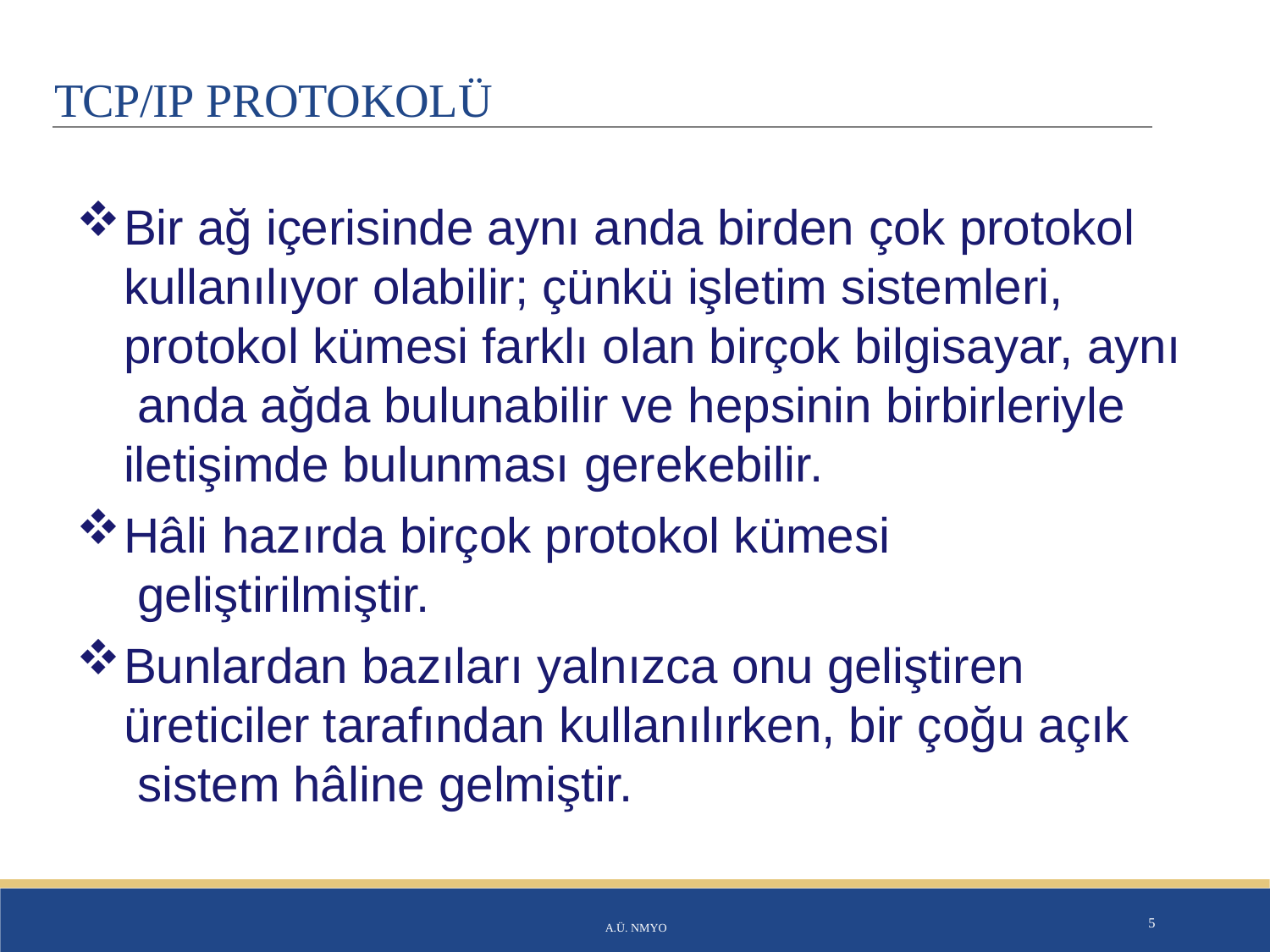

# TCP/IP PROTOKOLÜ
Bir ağ içerisinde aynı anda birden çok protokol  kullanılıyor olabilir; çünkü işletim sistemleri,  protokol kümesi farklı olan birçok bilgisayar, aynı  anda ağda bulunabilir ve hepsinin birbirleriyle  iletişimde bulunması gerekebilir.
Hâli hazırda birçok protokol kümesi  geliştirilmiştir.
Bunlardan bazıları yalnızca onu geliştiren  üreticiler tarafından kullanılırken, bir çoğu açık  sistem hâline gelmiştir.
A.Ü. NMYO
5